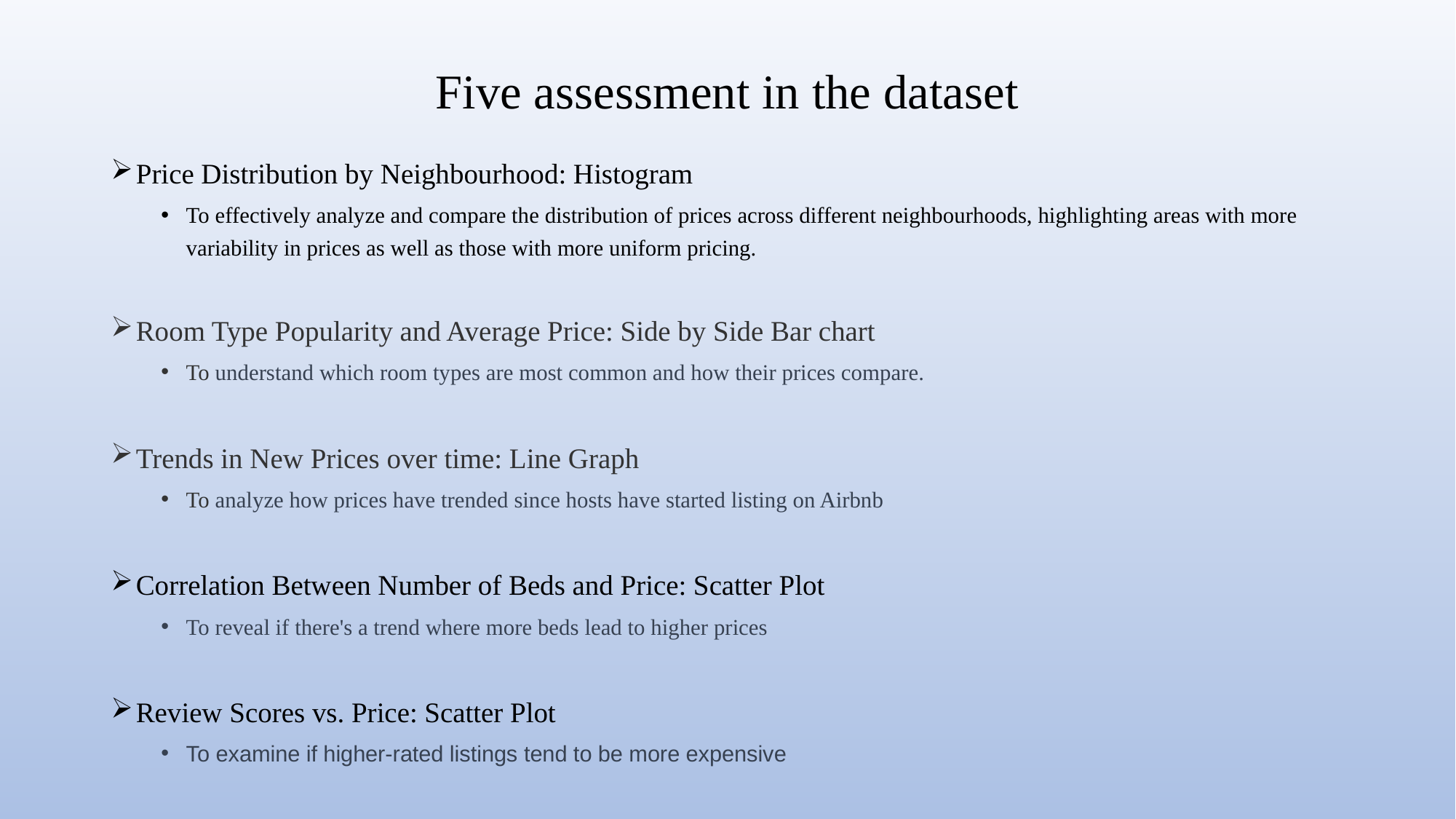

# Five assessment in the dataset
Price Distribution by Neighbourhood: Histogram
To effectively analyze and compare the distribution of prices across different neighbourhoods, highlighting areas with more variability in prices as well as those with more uniform pricing.

Room Type Popularity and Average Price: Side by Side Bar chart
To understand which room types are most common and how their prices compare.

Trends in New Prices over time: Line Graph
To analyze how prices have trended since hosts have started listing on Airbnb

Correlation Between Number of Beds and Price: Scatter Plot
To reveal if there's a trend where more beds lead to higher prices

Review Scores vs. Price: Scatter Plot
To examine if higher-rated listings tend to be more expensive